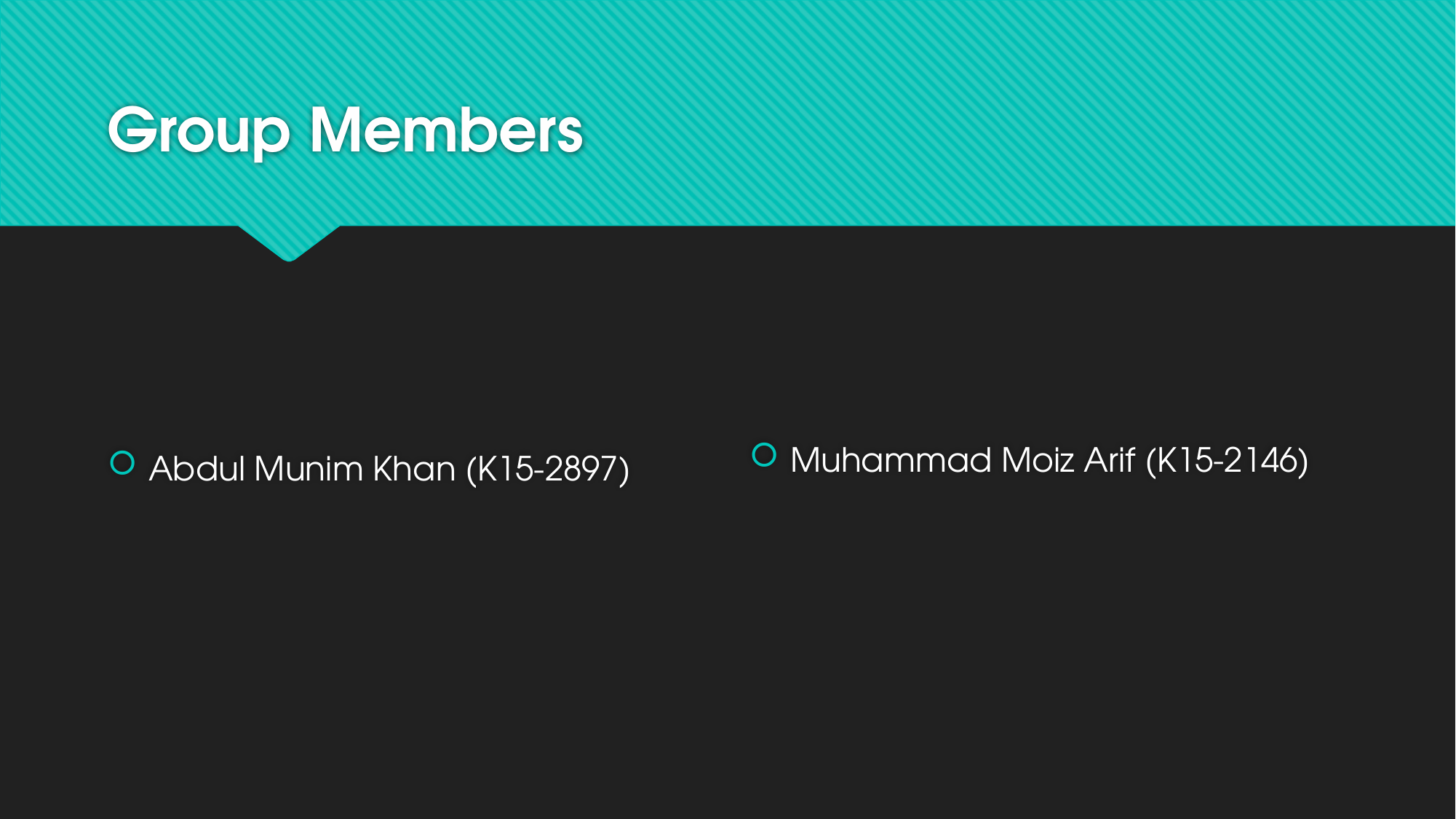

# Group Members
Abdul Munim Khan (K15-2897)
Muhammad Moiz Arif (K15-2146)